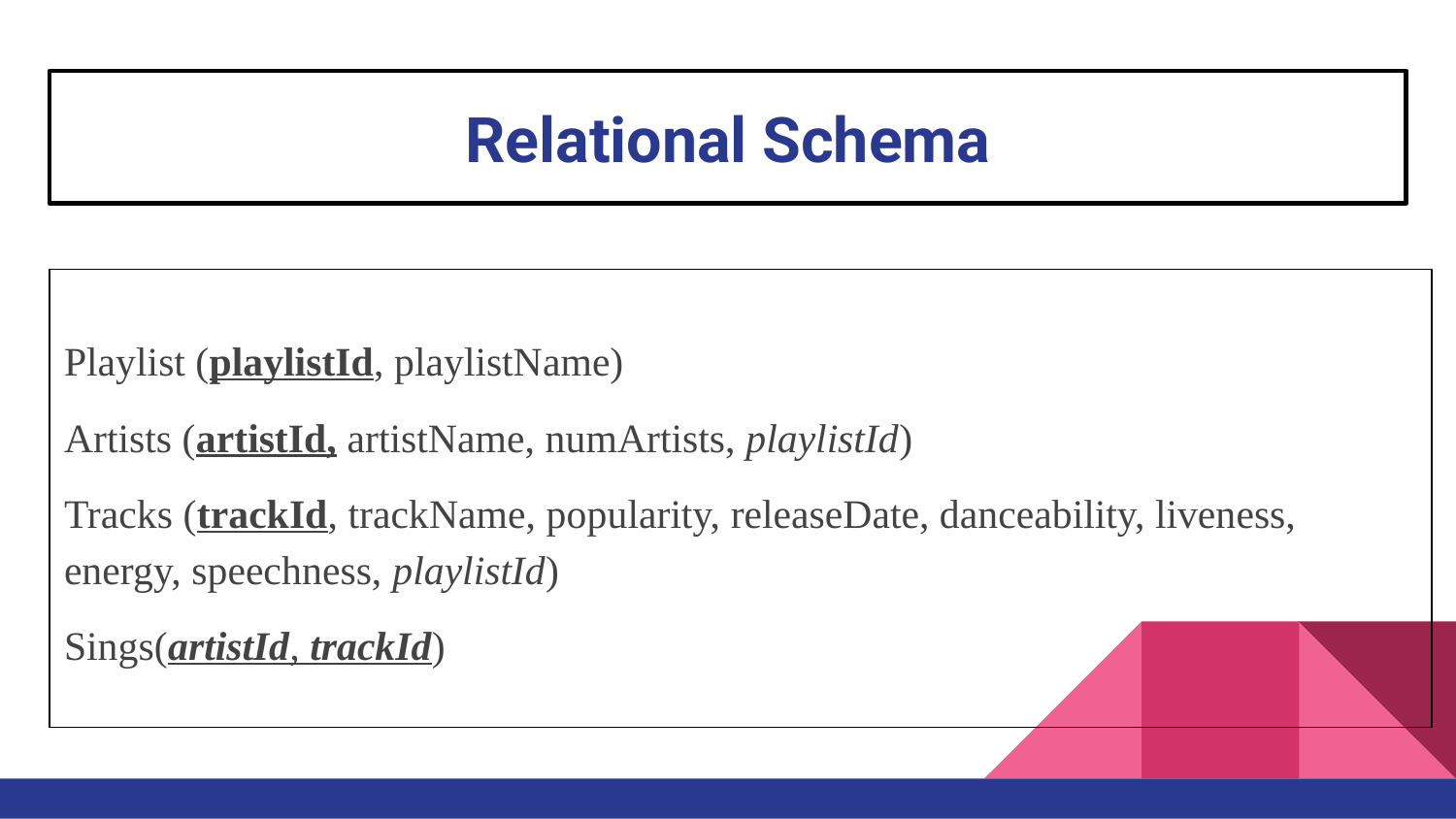

# Relational Schema
Playlist (playlistId, playlistName)
Artists (artistId, artistName, numArtists, playlistId)
Tracks (trackId, trackName, popularity, releaseDate, danceability, liveness,      energy, speechness, playlistId)
Sings(artistId, trackId)